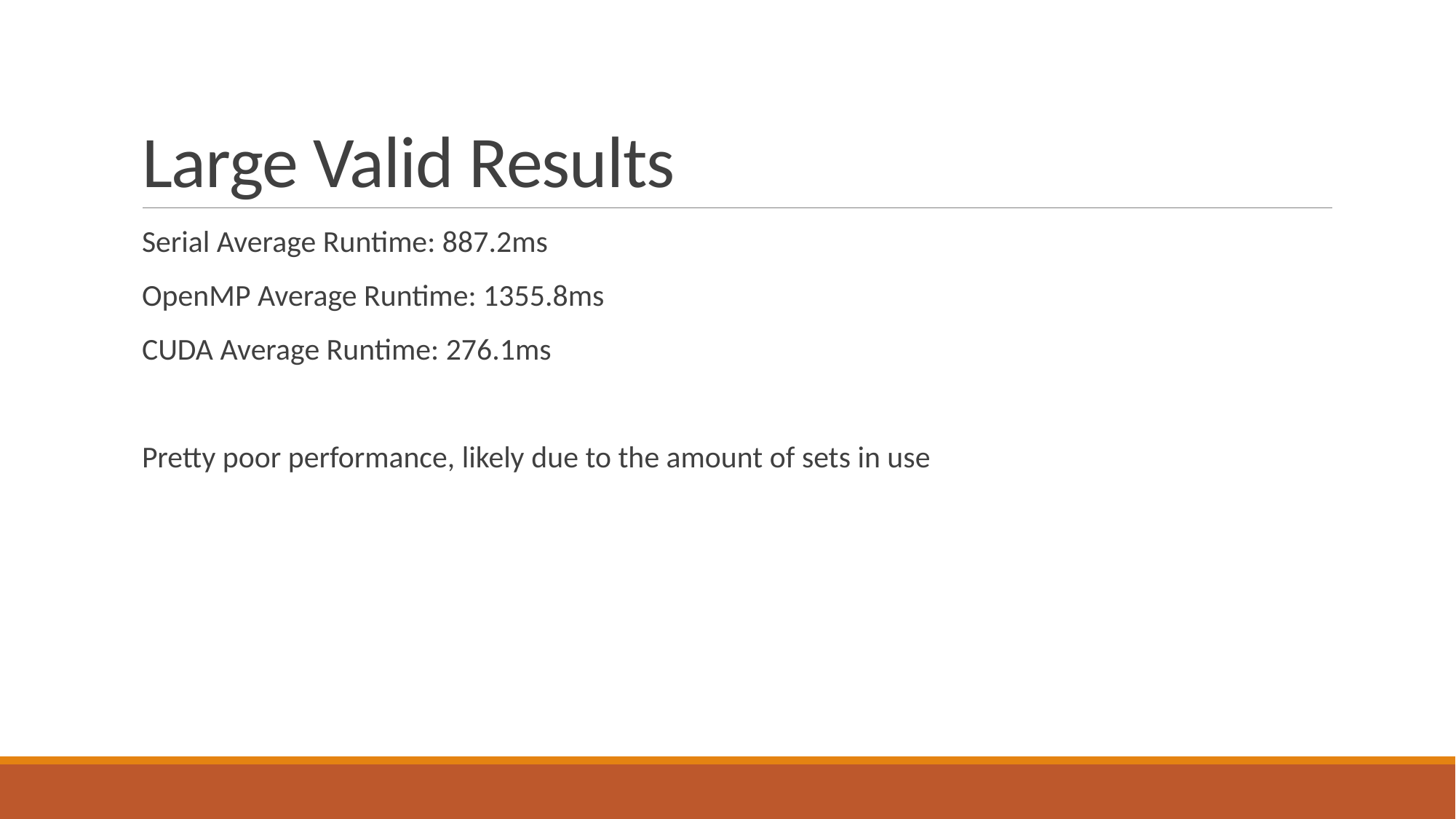

# Large Valid Results
Serial Average Runtime: 887.2ms
OpenMP Average Runtime: 1355.8ms
CUDA Average Runtime: 276.1ms

Pretty poor performance, likely due to the amount of sets in use